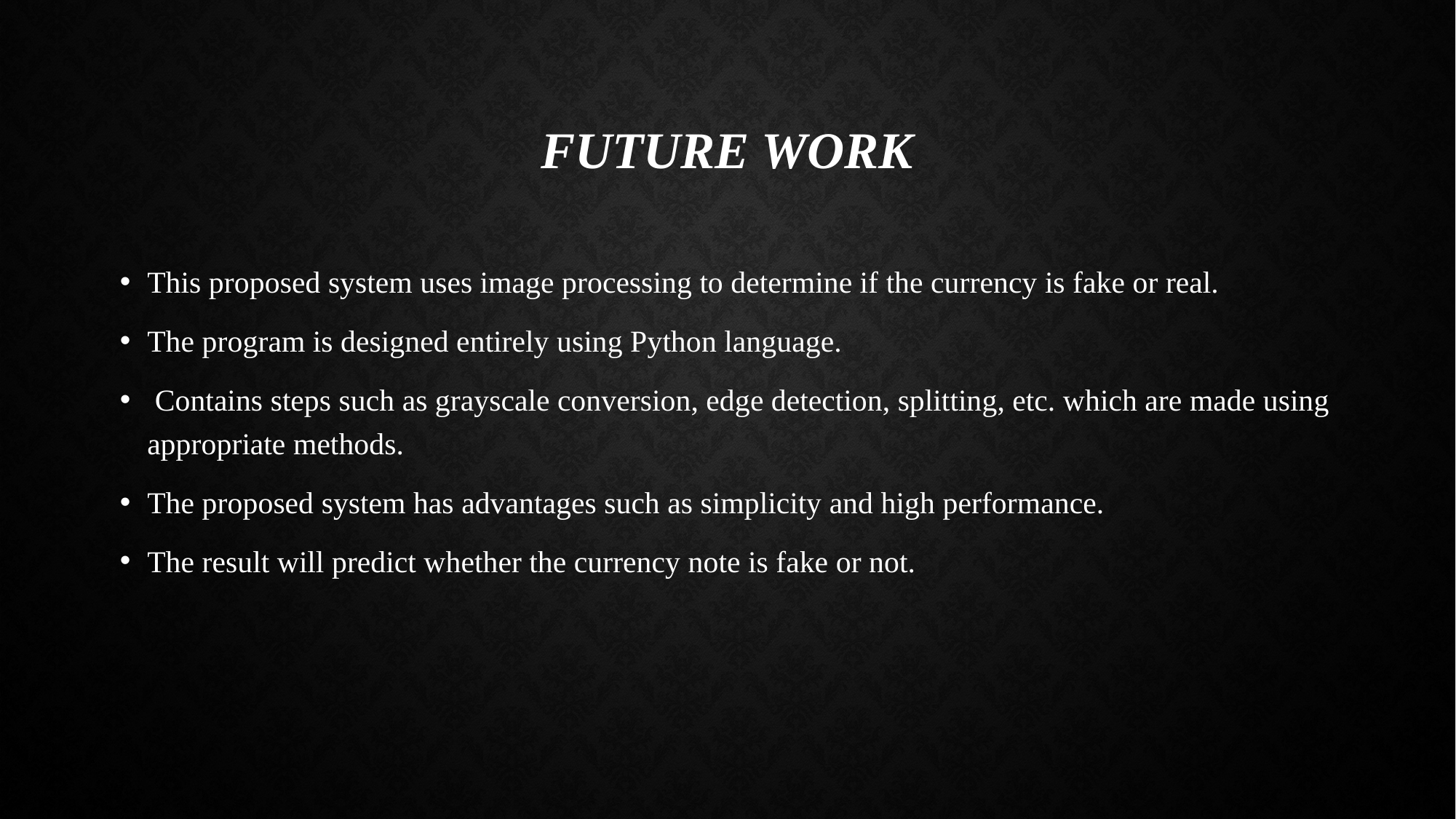

# Future work
This proposed system uses image processing to determine if the currency is fake or real.
The program is designed entirely using Python language.
 Contains steps such as grayscale conversion, edge detection, splitting, etc. which are made using appropriate methods.
The proposed system has advantages such as simplicity and high performance.
The result will predict whether the currency note is fake or not.